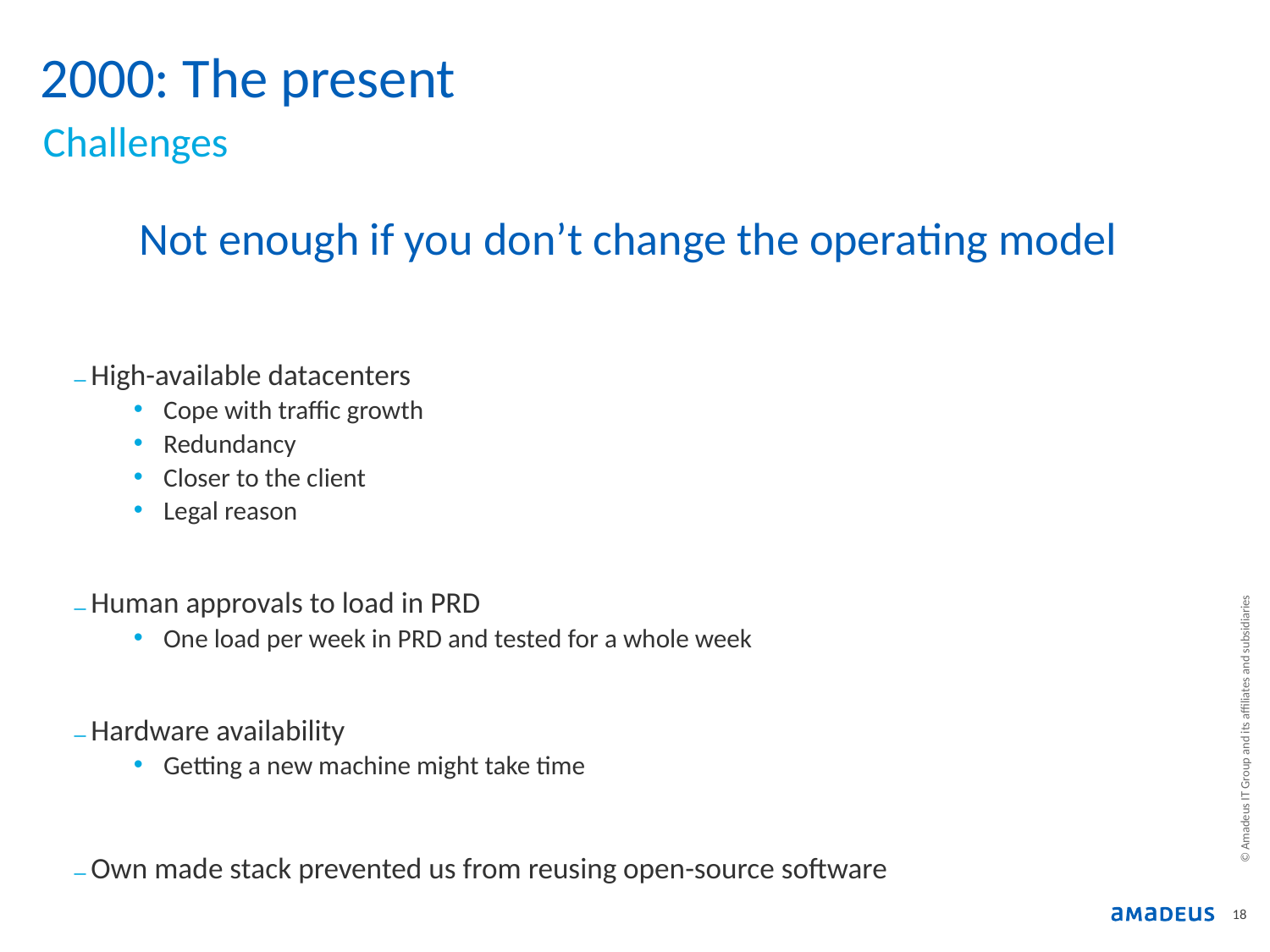

# 2000: The present
Challenges
Not enough if you don’t change the operating model
High-available datacenters
Cope with traffic growth
Redundancy
Closer to the client
Legal reason

Human approvals to load in PRD
One load per week in PRD and tested for a whole week

Hardware availability
Getting a new machine might take time

Own made stack prevented us from reusing open-source software
© Amadeus IT Group and its affiliates and subsidiaries
18